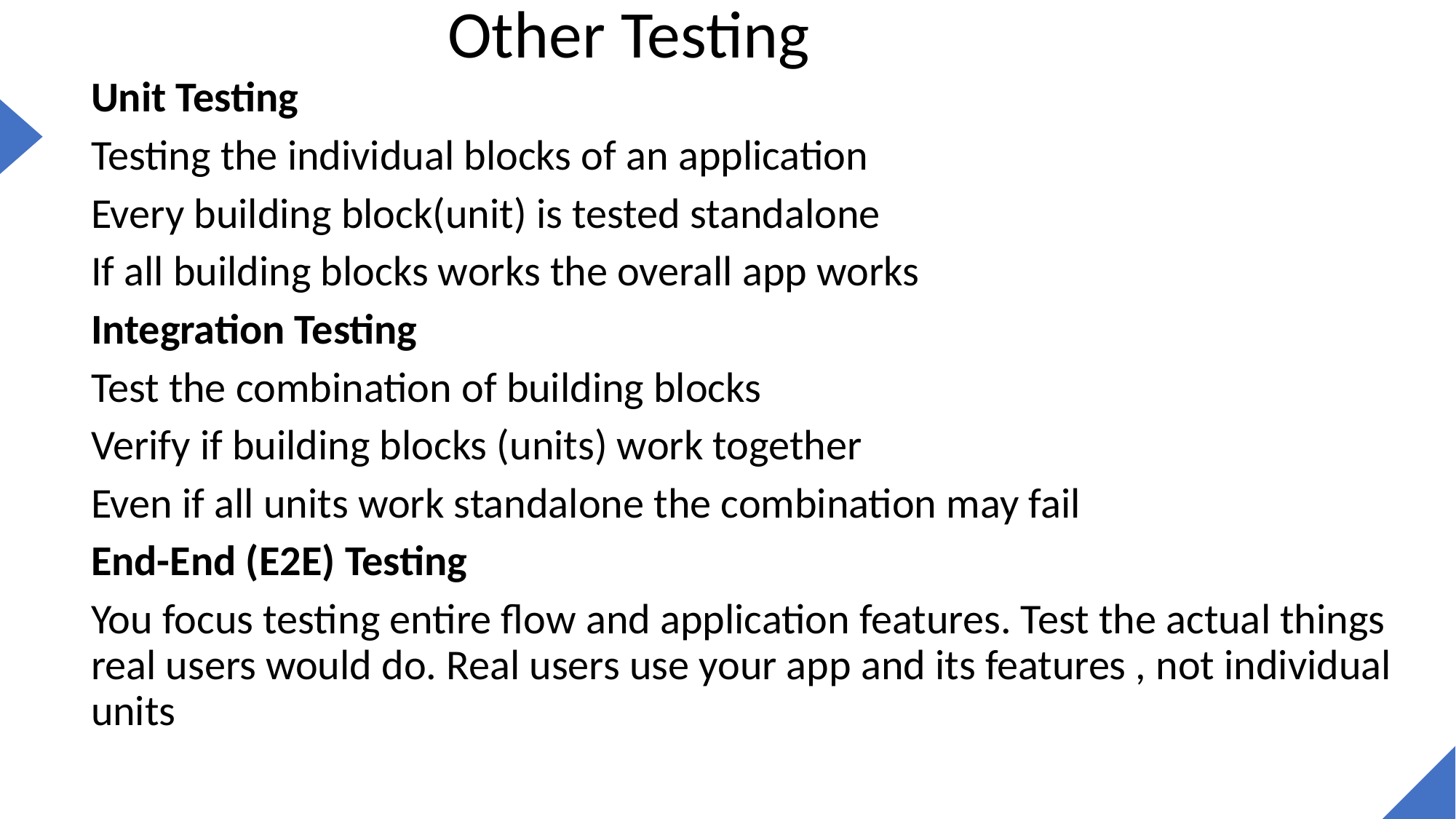

# Other Testing
Unit Testing
Testing the individual blocks of an application
Every building block(unit) is tested standalone
If all building blocks works the overall app works
Integration Testing
Test the combination of building blocks
Verify if building blocks (units) work together
Even if all units work standalone the combination may fail
End-End (E2E) Testing
You focus testing entire flow and application features. Test the actual things real users would do. Real users use your app and its features , not individual units